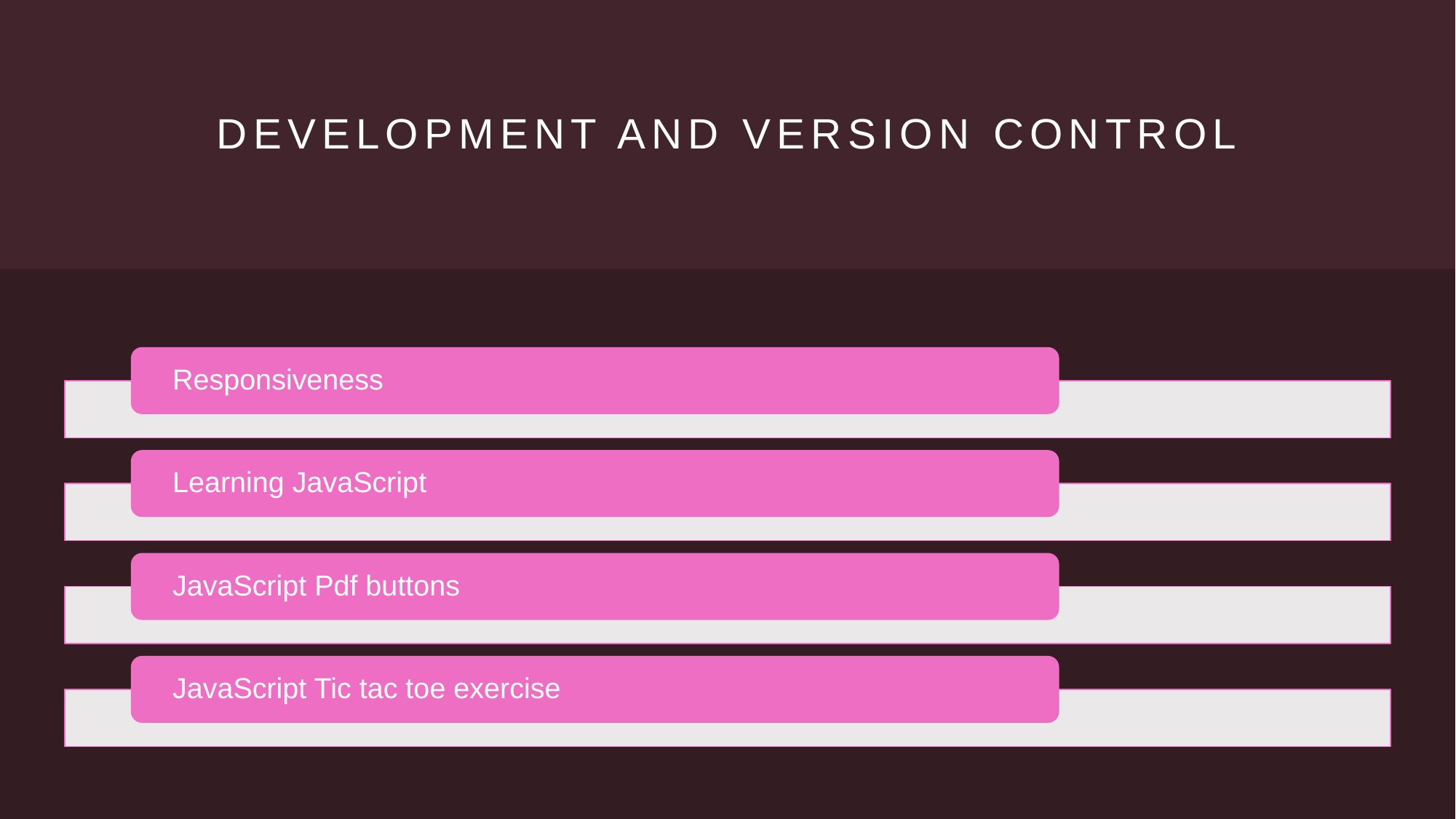

# Development and version control

Responsiveness
Learning JavaScript
JavaScript Pdf buttons
JavaScript Tic tac toe exercise